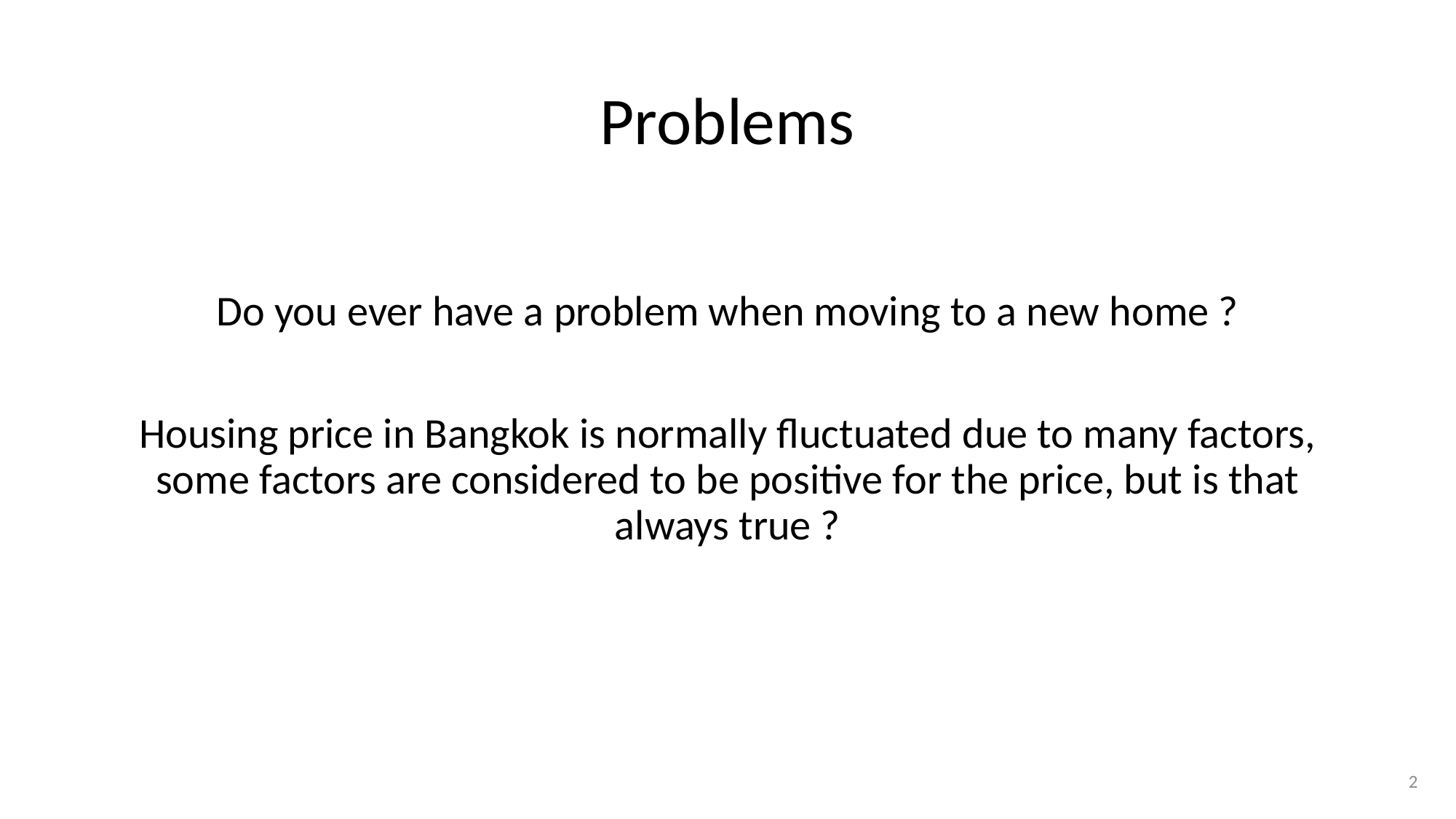

# Problems

Do you ever have a problem when moving to a new home ?

Housing price in Bangkok is normally fluctuated due to many factors, some factors are considered to be positive for the price, but is that always true ?
2